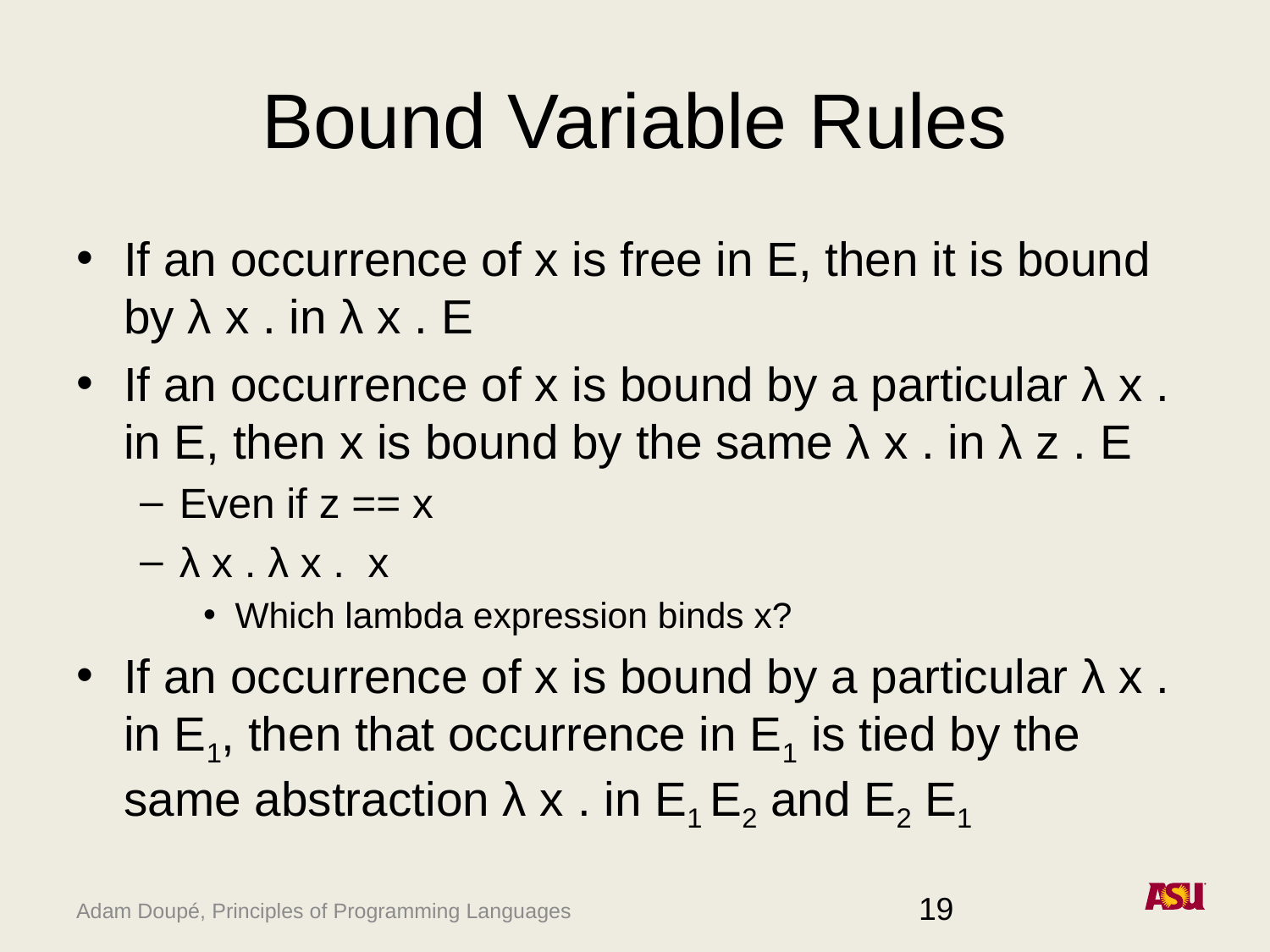

# Bound Variable Rules
If an occurrence of x is free in E, then it is bound by λ x . in λ x . E
If an occurrence of x is bound by a particular λ x . in E, then x is bound by the same λ x . in λ z . E
Even if z == x
λ x . λ x .  x
Which lambda expression binds x?
If an occurrence of x is bound by a particular λ x . in E1, then that occurrence in E1 is tied by the same abstraction λ x . in E1 E2 and E2 E1

19